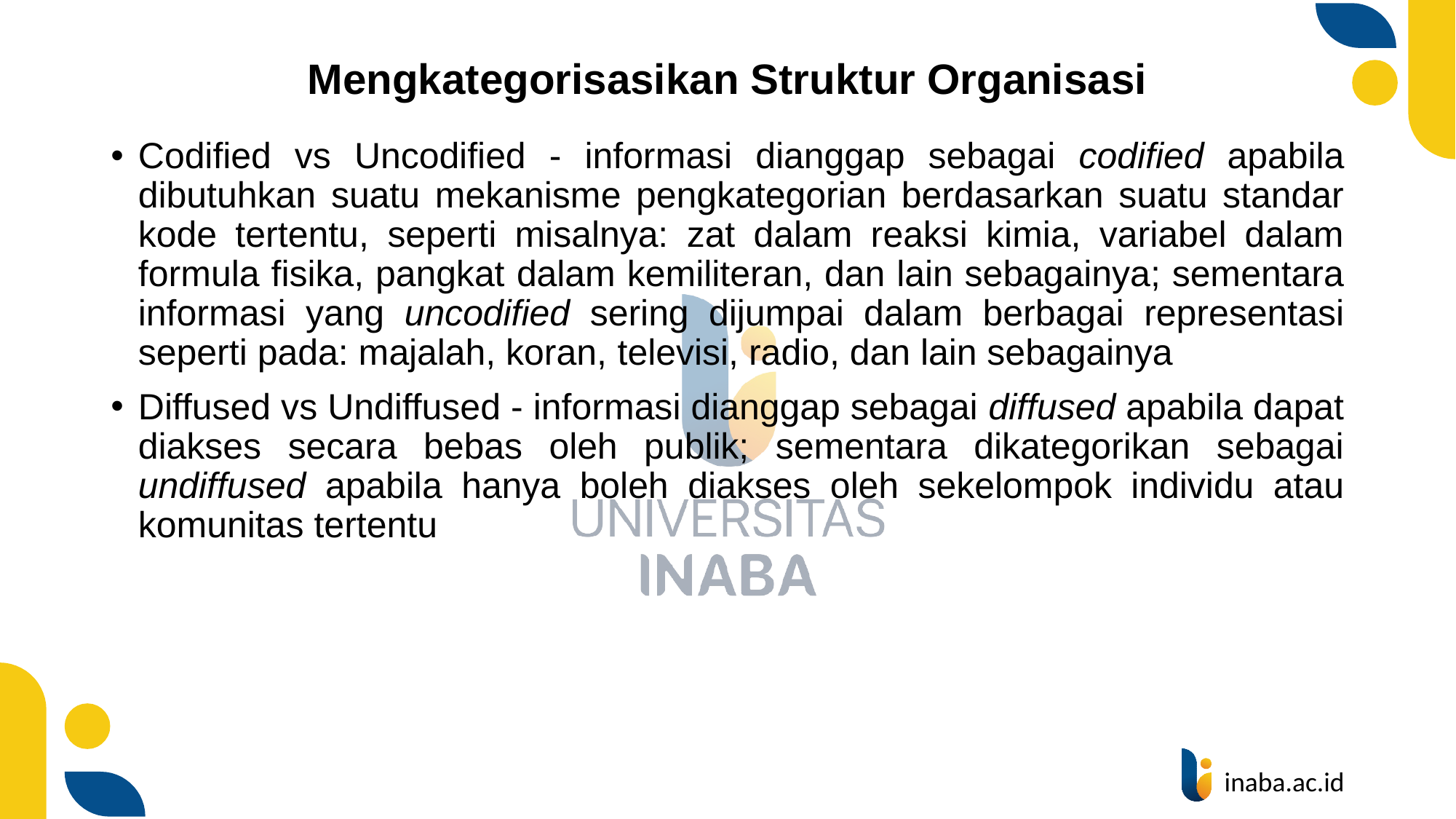

# Mengkategorisasikan Struktur Organisasi
Codified vs Uncodified - informasi dianggap sebagai codified apabila dibutuhkan suatu mekanisme pengkategorian berdasarkan suatu standar kode tertentu, seperti misalnya: zat dalam reaksi kimia, variabel dalam formula fisika, pangkat dalam kemiliteran, dan lain sebagainya; sementara informasi yang uncodified sering dijumpai dalam berbagai representasi seperti pada: majalah, koran, televisi, radio, dan lain sebagainya
Diffused vs Undiffused - informasi dianggap sebagai diffused apabila dapat diakses secara bebas oleh publik; sementara dikategorikan sebagai undiffused apabila hanya boleh diakses oleh sekelompok individu atau komunitas tertentu